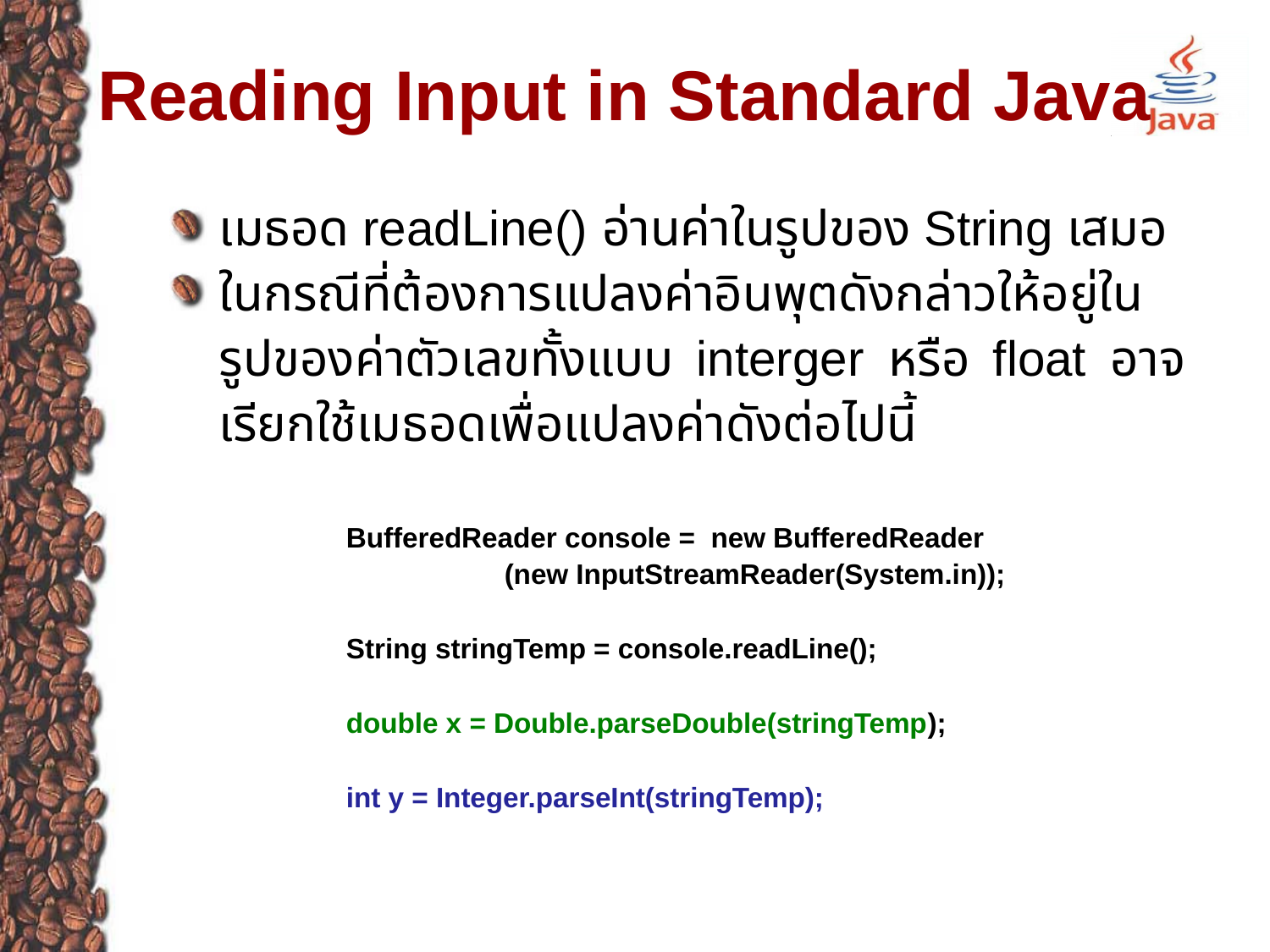

# Reading Input in Standard Java
เมธอด readLine() อ่านค่าในรูปของ String เสมอ
ในกรณีที่ต้องการแปลงค่าอินพุตดังกล่าวให้อยู่ในรูปของค่าตัวเลขทั้งแบบ interger หรือ float อาจเรียกใช้เมธอดเพื่อแปลงค่าดังต่อไปนี้

		BufferedReader console =  new BufferedReader
			    (new InputStreamReader(System.in));

 		String stringTemp = console.readLine();

		double x = Double.parseDouble(stringTemp);

		int y = Integer.parseInt(stringTemp);